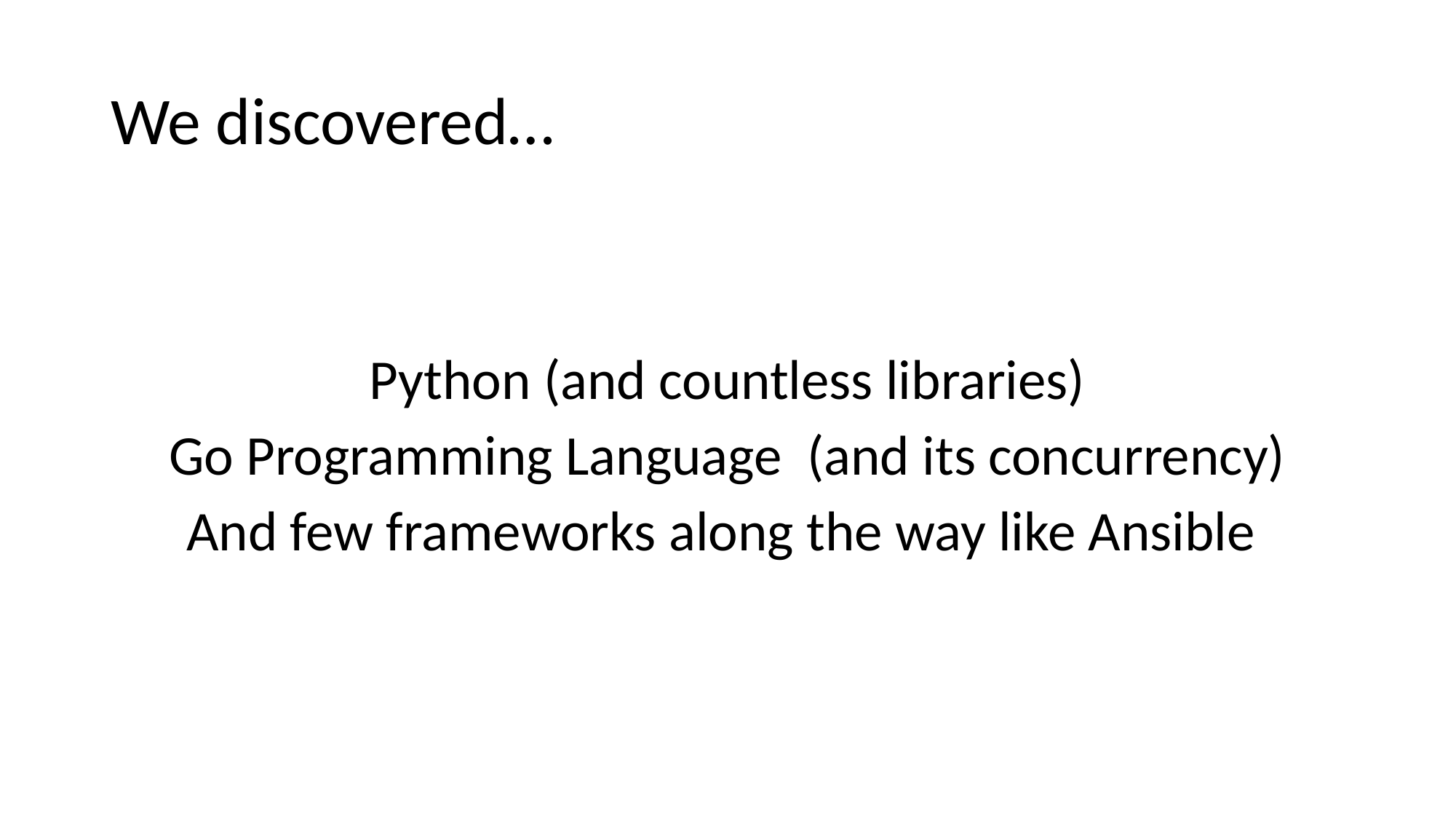

# We discovered…

Python (and countless libraries)
Go Programming Language  (and its concurrency)
And few frameworks along the way like Ansible